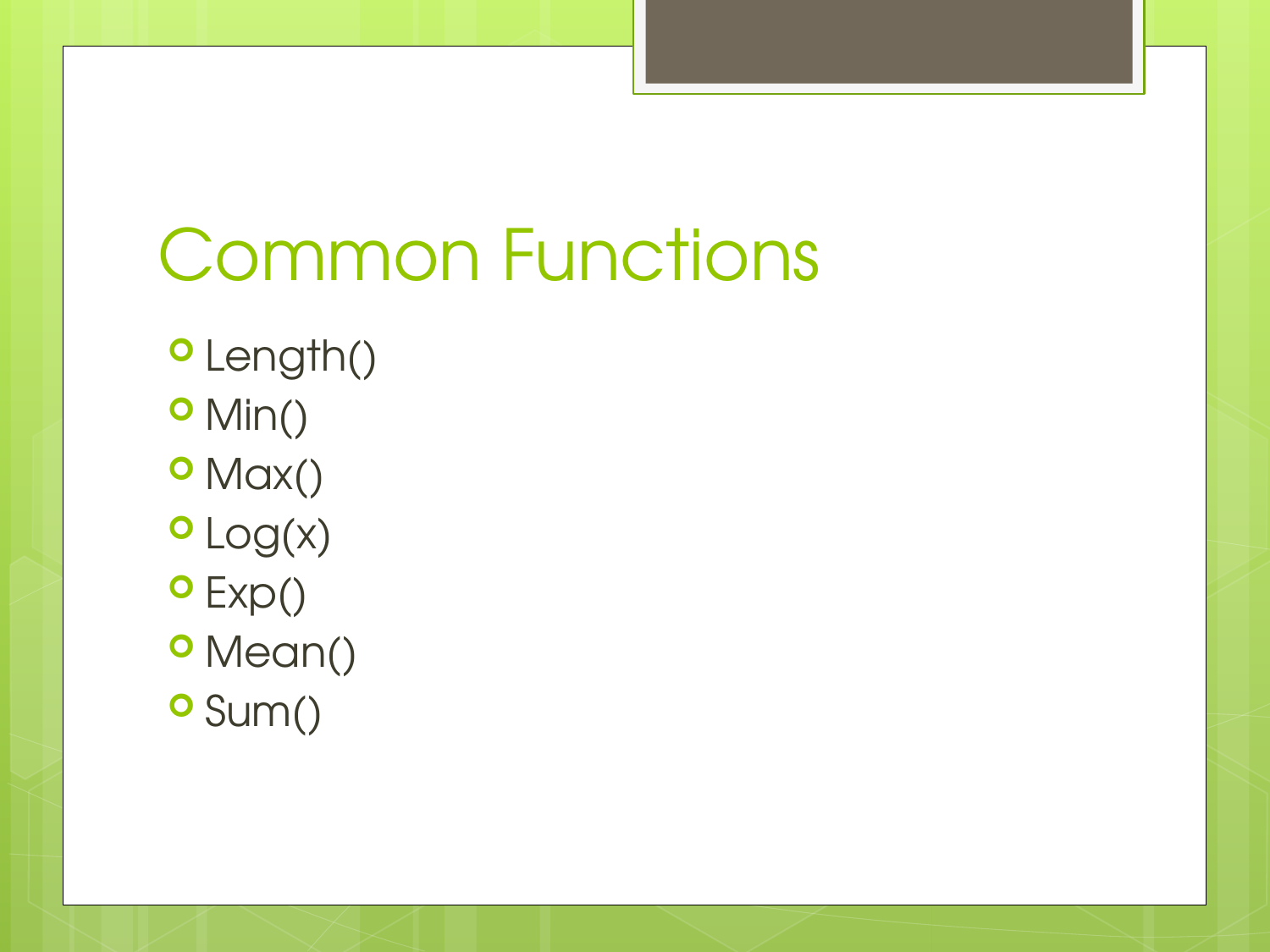

# Common Functions
Length()
Min()
Max()
Log(x)
Exp()
Mean()
Sum()